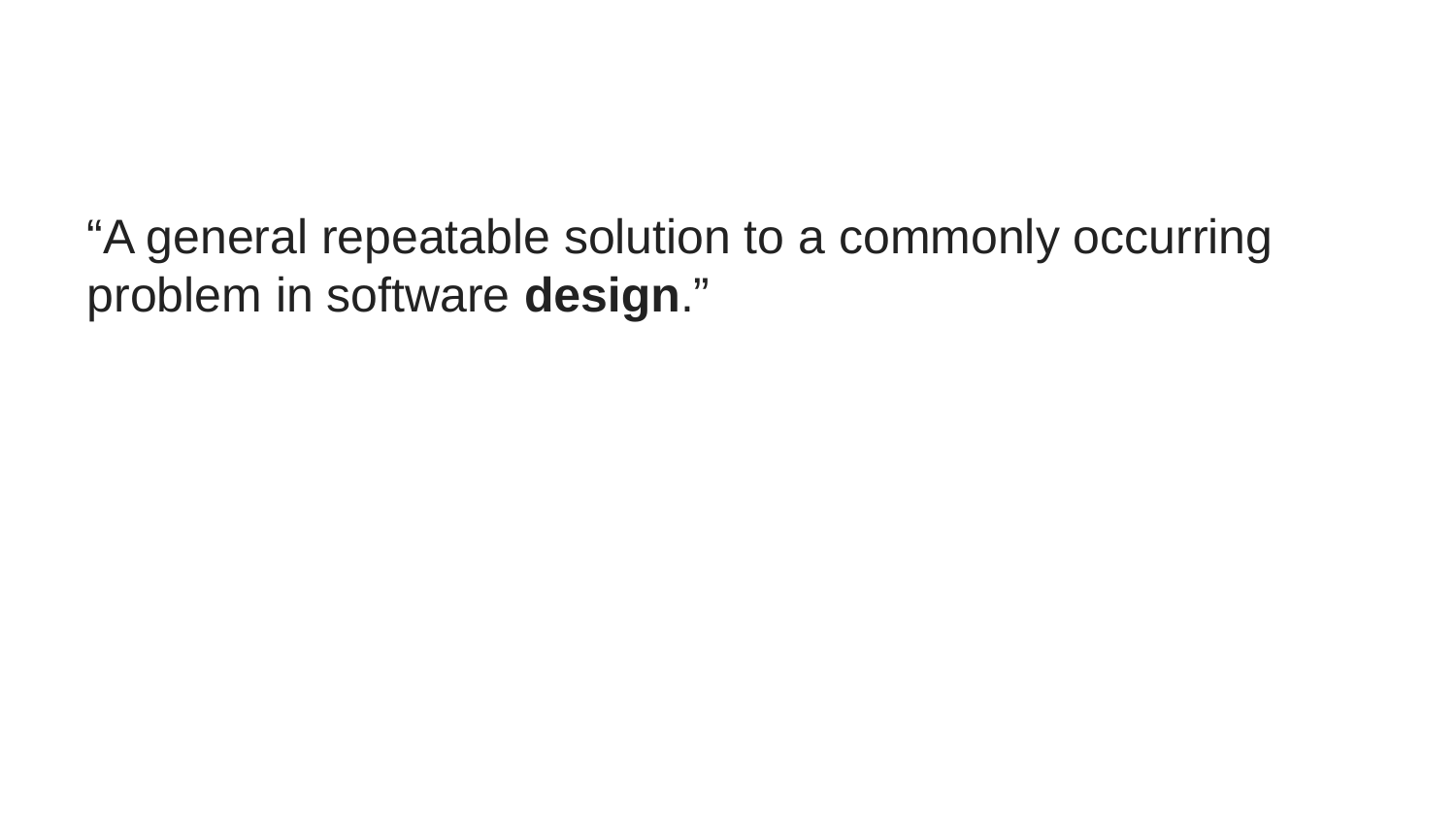

“A general repeatable solution to a commonly occurring problem in software design.”